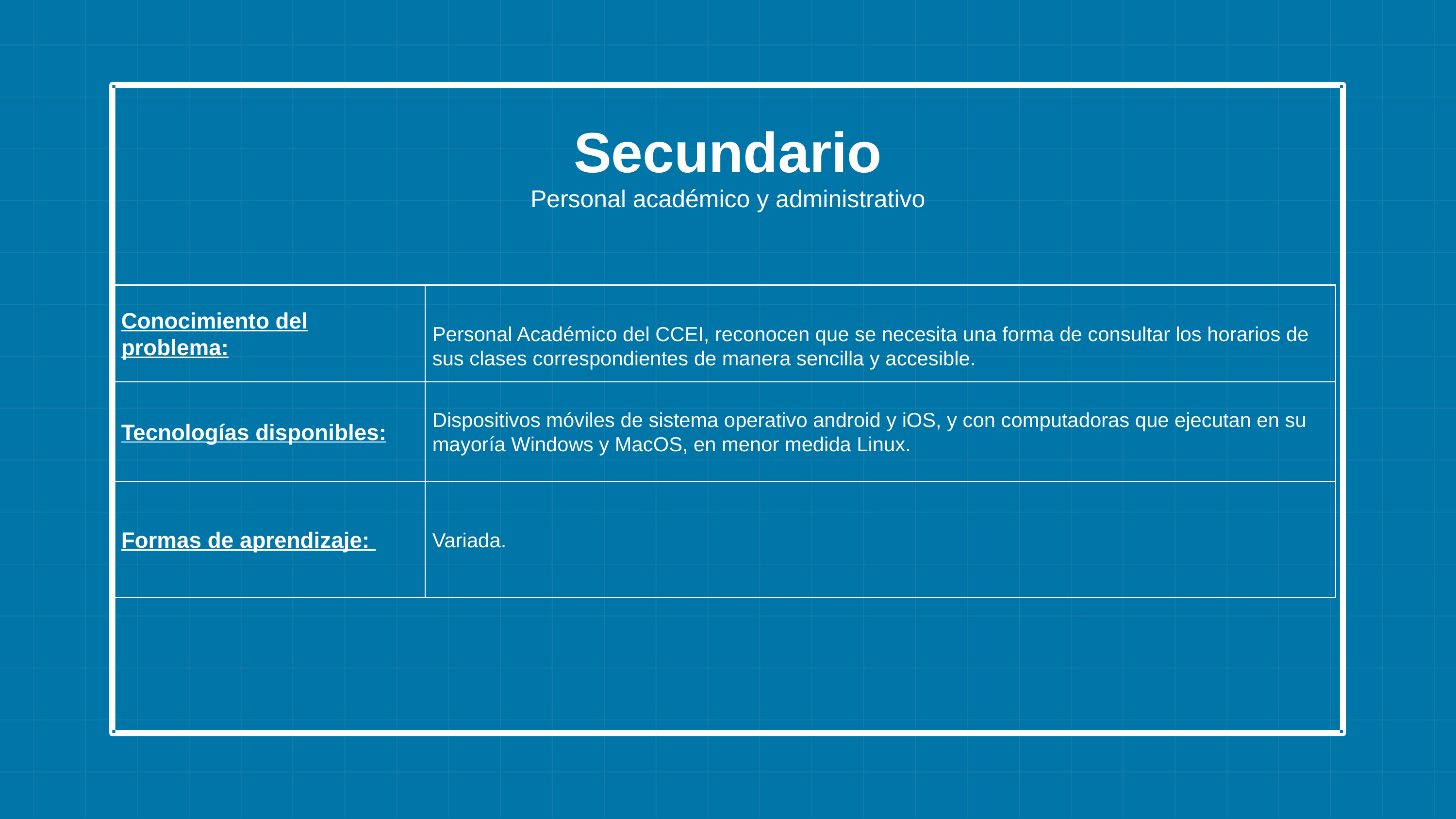

Secundario
Personal académico y administrativo
| Conocimiento del problema: | Personal Académico del CCEI, reconocen que se necesita una forma de consultar los horarios de sus clases correspondientes de manera sencilla y accesible. |
| --- | --- |
| Tecnologías disponibles: | Dispositivos móviles de sistema operativo android y iOS, y con computadoras que ejecutan en su mayoría Windows y MacOS, en menor medida Linux. |
| Formas de aprendizaje: | Variada. |